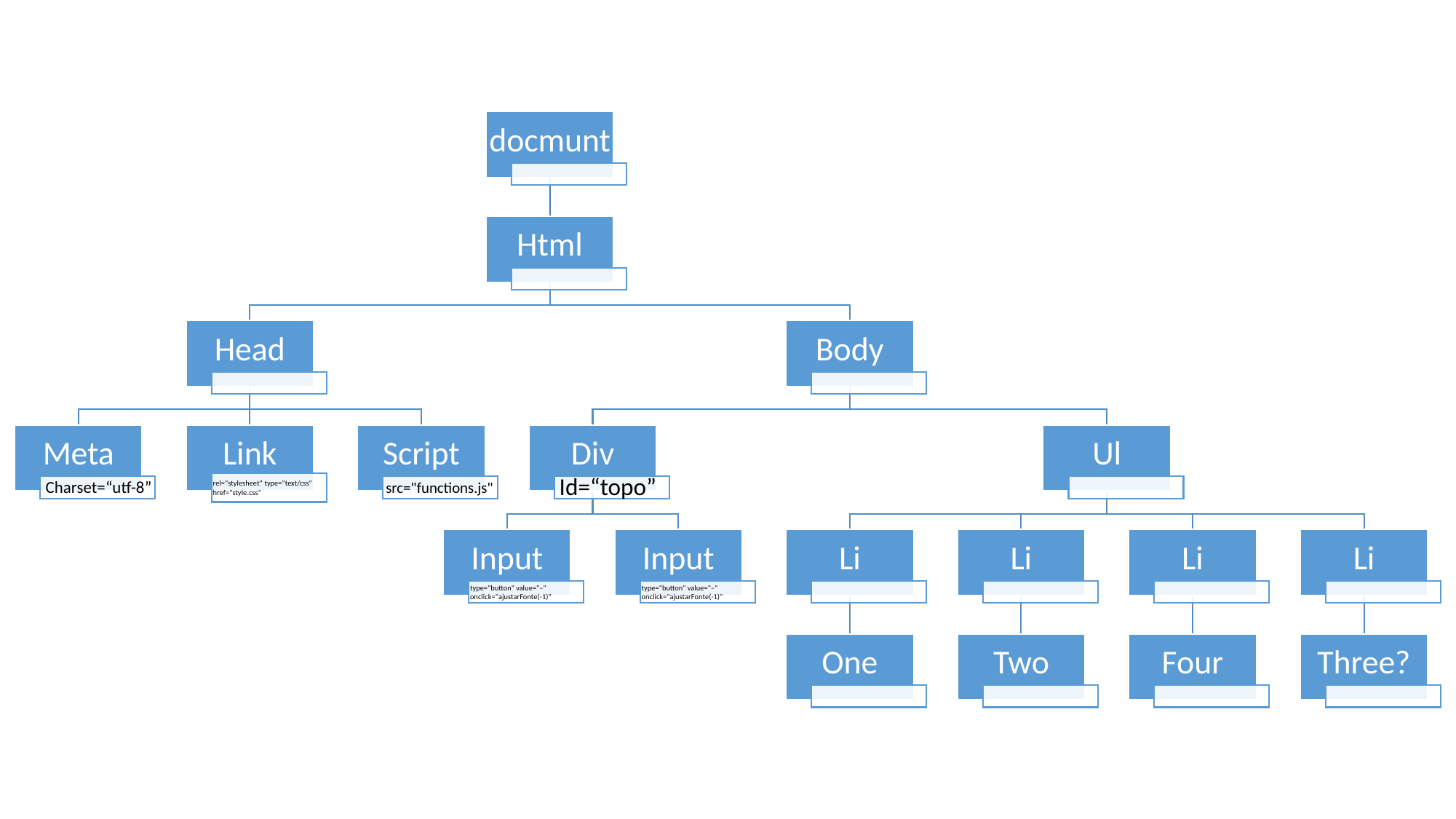

docmunt

Html

Head

Meta
Charset=“utf-8”
Link
rel="stylesheet“ type="text/css" href="style.css"
Script
src="functions.js"
Body

Div
Id=“topo”
Input
type="button" value="–" onclick="ajustarFonte(-1)"
Input
type="button" value="–" onclick="ajustarFonte(-1)"
Ul

Li

One

Li

Two

Li

Four

Li

Three?